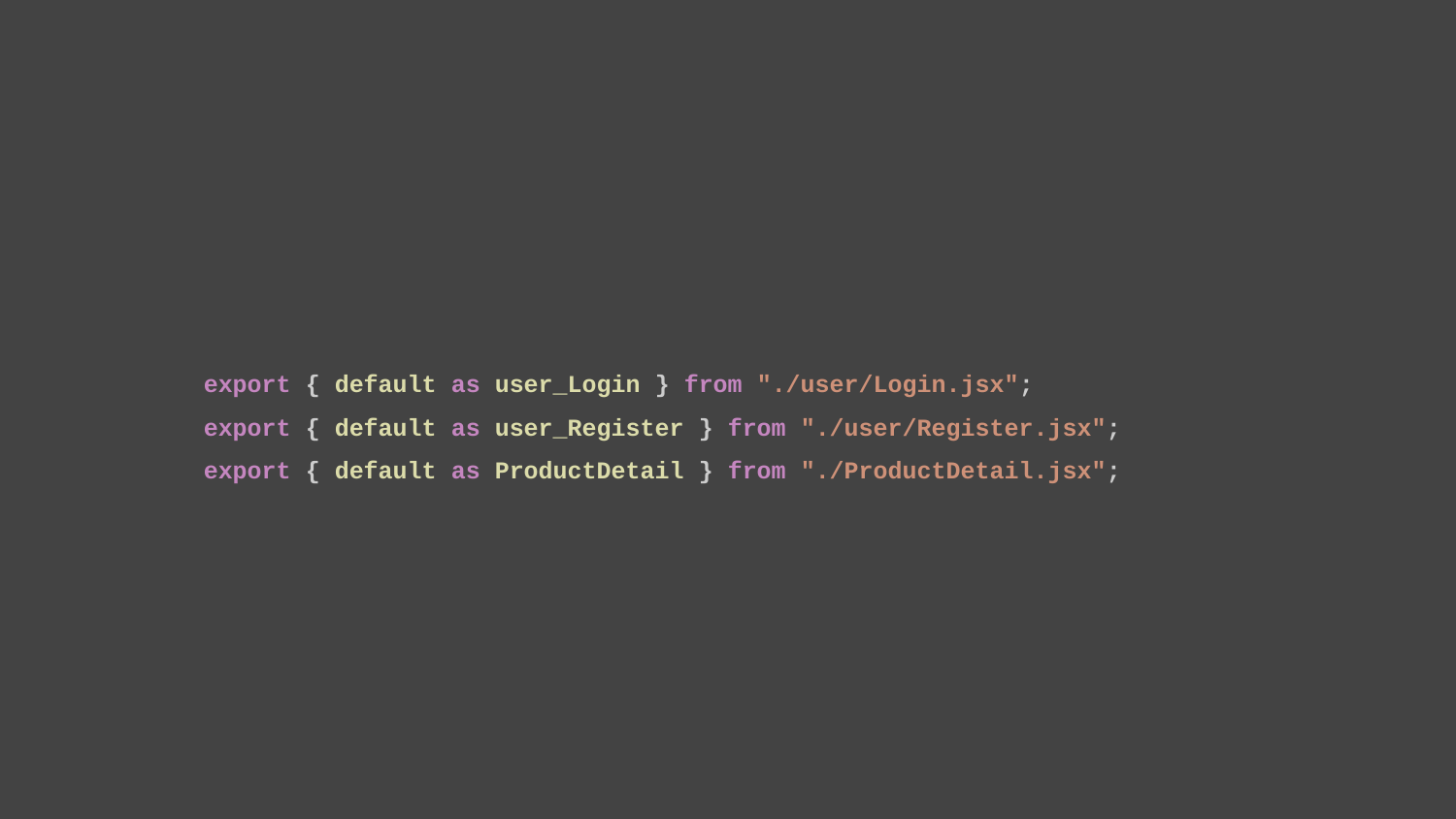

export { default as user_Login } from "./user/Login.jsx";
export { default as user_Register } from "./user/Register.jsx";
export { default as ProductDetail } from "./ProductDetail.jsx";